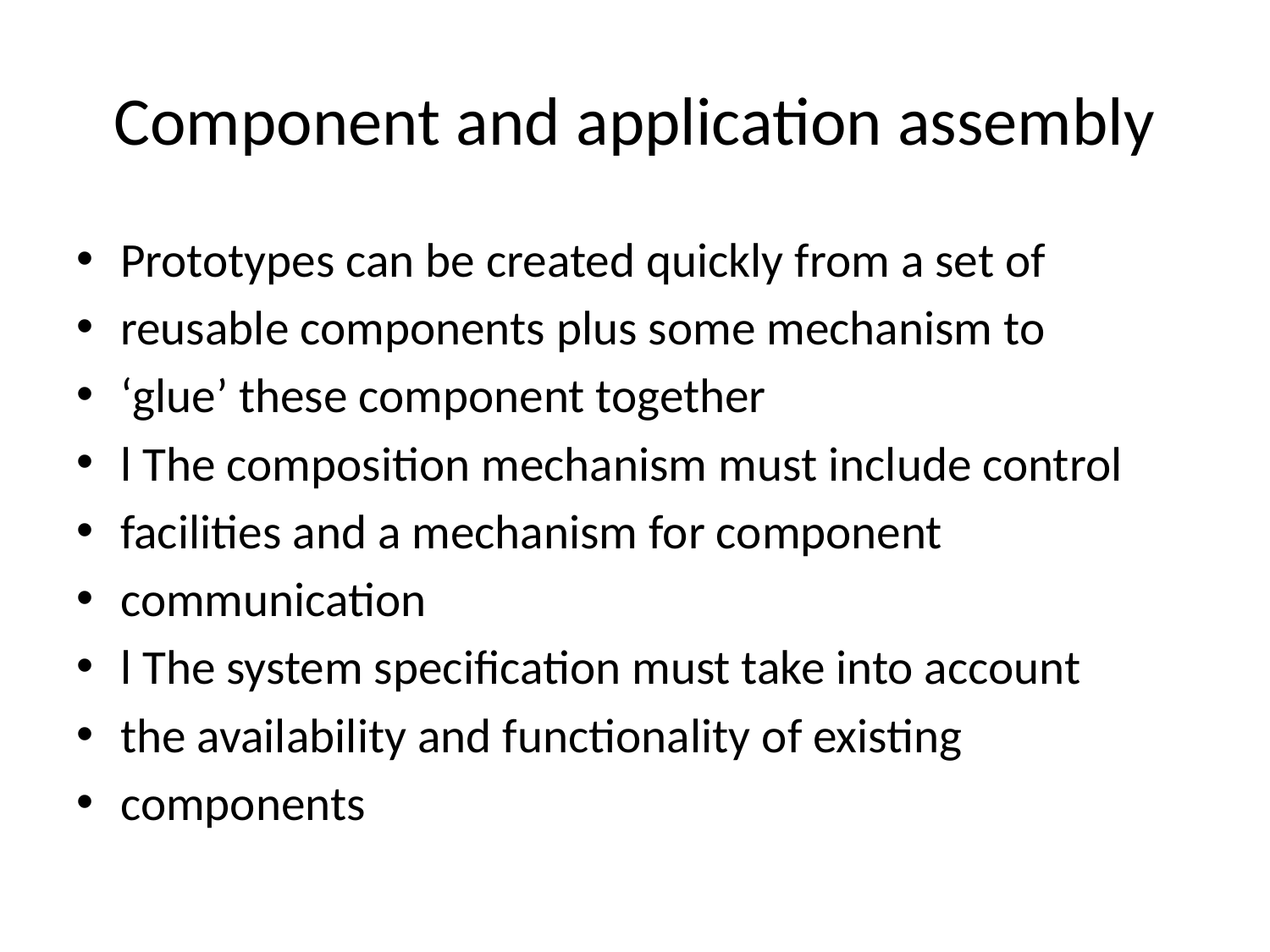

# Component and application assembly
Prototypes can be created quickly from a set of
reusable components plus some mechanism to
‘glue’ these component together
l The composition mechanism must include control
facilities and a mechanism for component
communication
l The system specification must take into account
the availability and functionality of existing
components